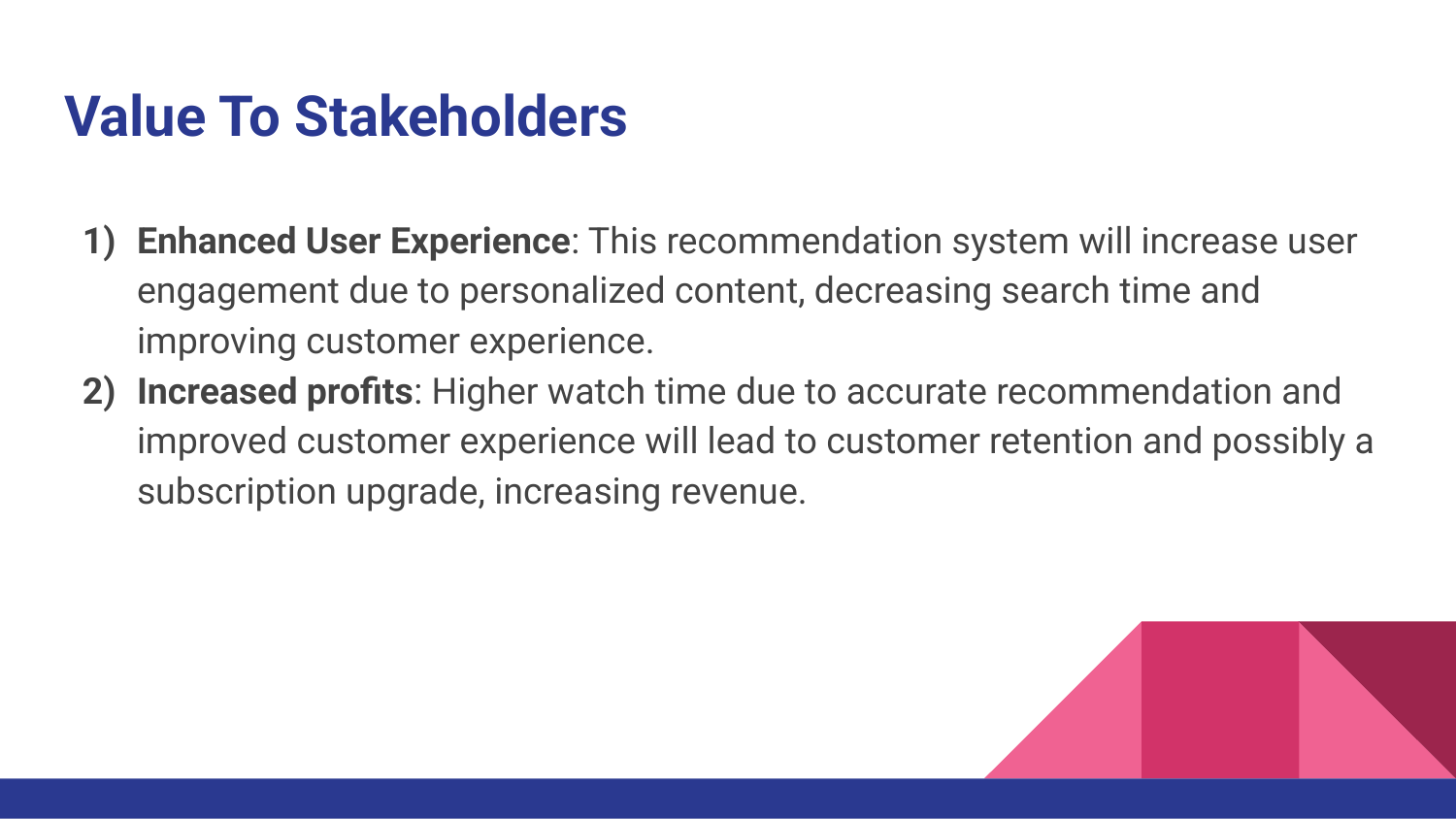

# Value To Stakeholders
Enhanced User Experience: This recommendation system will increase user engagement due to personalized content, decreasing search time and improving customer experience.
Increased profits: Higher watch time due to accurate recommendation and improved customer experience will lead to customer retention and possibly a subscription upgrade, increasing revenue.